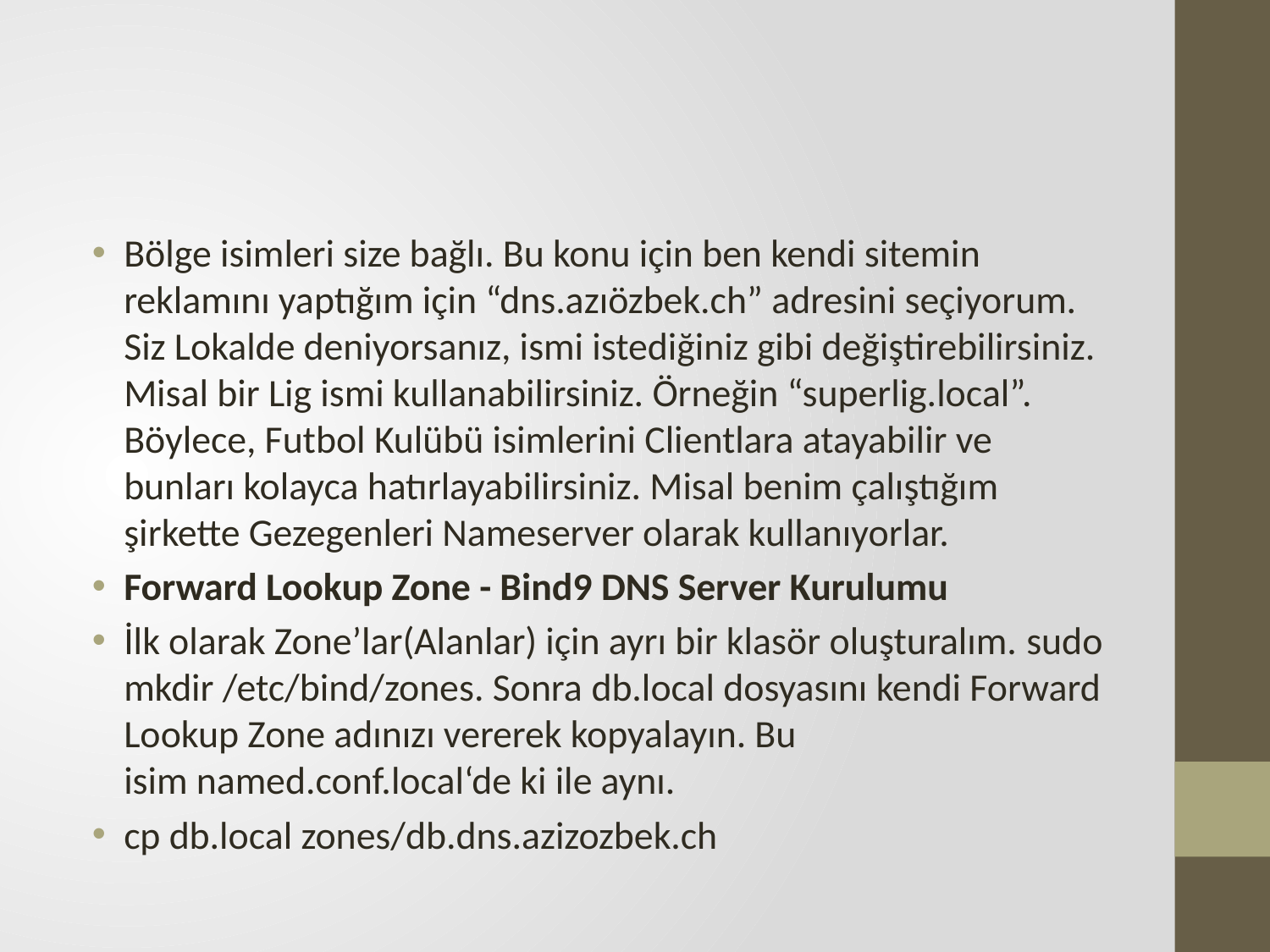

#
Bölge isimleri size bağlı. Bu konu için ben kendi sitemin reklamını yaptığım için “dns.azıözbek.ch” adresini seçiyorum. Siz Lokalde deniyorsanız, ismi istediğiniz gibi değiştirebilirsiniz. Misal bir Lig ismi kullanabilirsiniz. Örneğin “superlig.local”. Böylece, Futbol Kulübü isimlerini Clientlara atayabilir ve bunları kolayca hatırlayabilirsiniz. Misal benim çalıştığım şirkette Gezegenleri Nameserver olarak kullanıyorlar.
Forward Lookup Zone - Bind9 DNS Server Kurulumu
İlk olarak Zone’lar(Alanlar) için ayrı bir klasör oluşturalım. sudo mkdir /etc/bind/zones. Sonra db.local dosyasını kendi Forward Lookup Zone adınızı vererek kopyalayın. Bu isim named.conf.local‘de ki ile aynı.
cp db.local zones/db.dns.azizozbek.ch